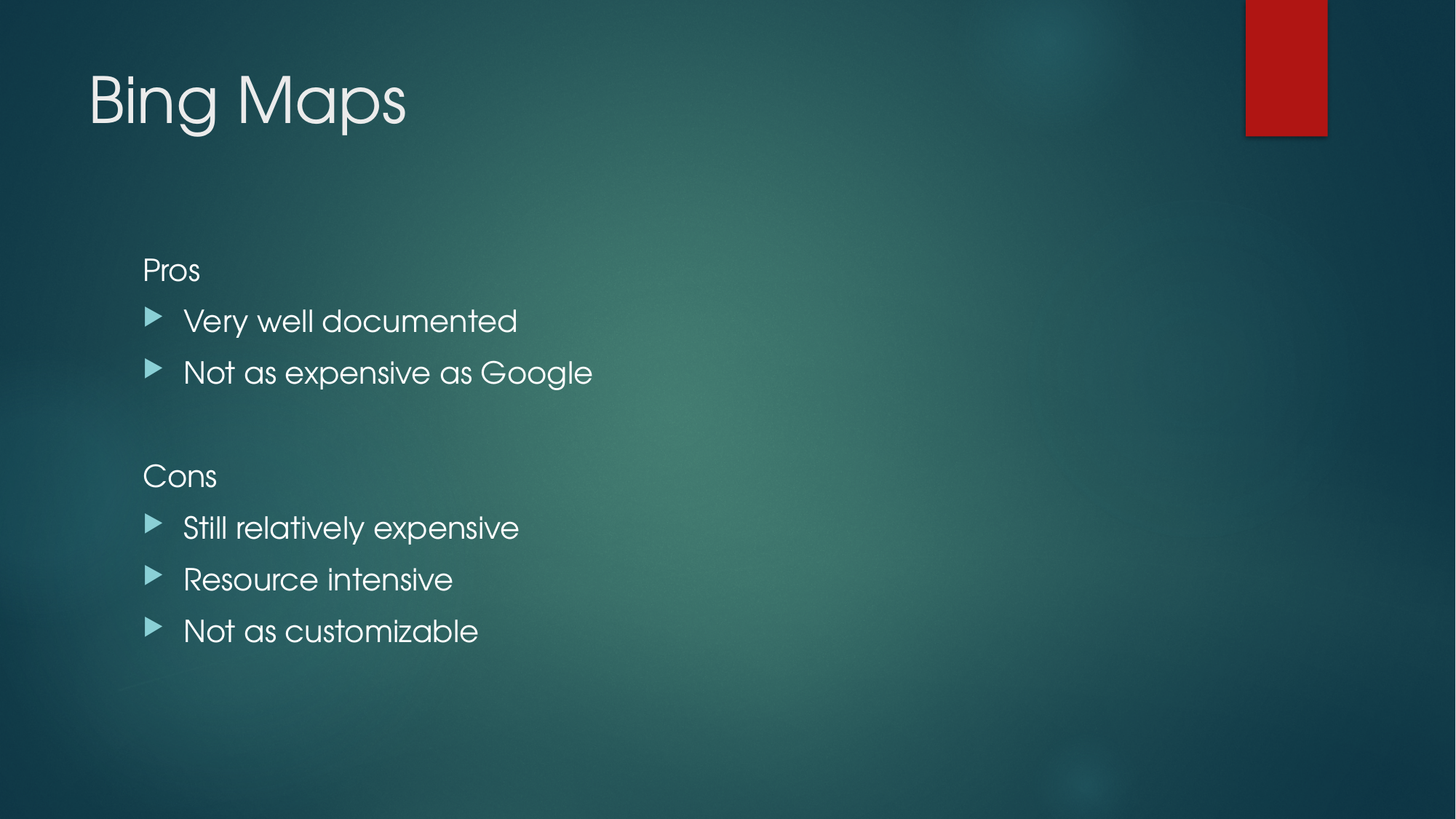

# Bing Maps
Pros
Very well documented
Not as expensive as Google

Cons
Still relatively expensive
Resource intensive
Not as customizable